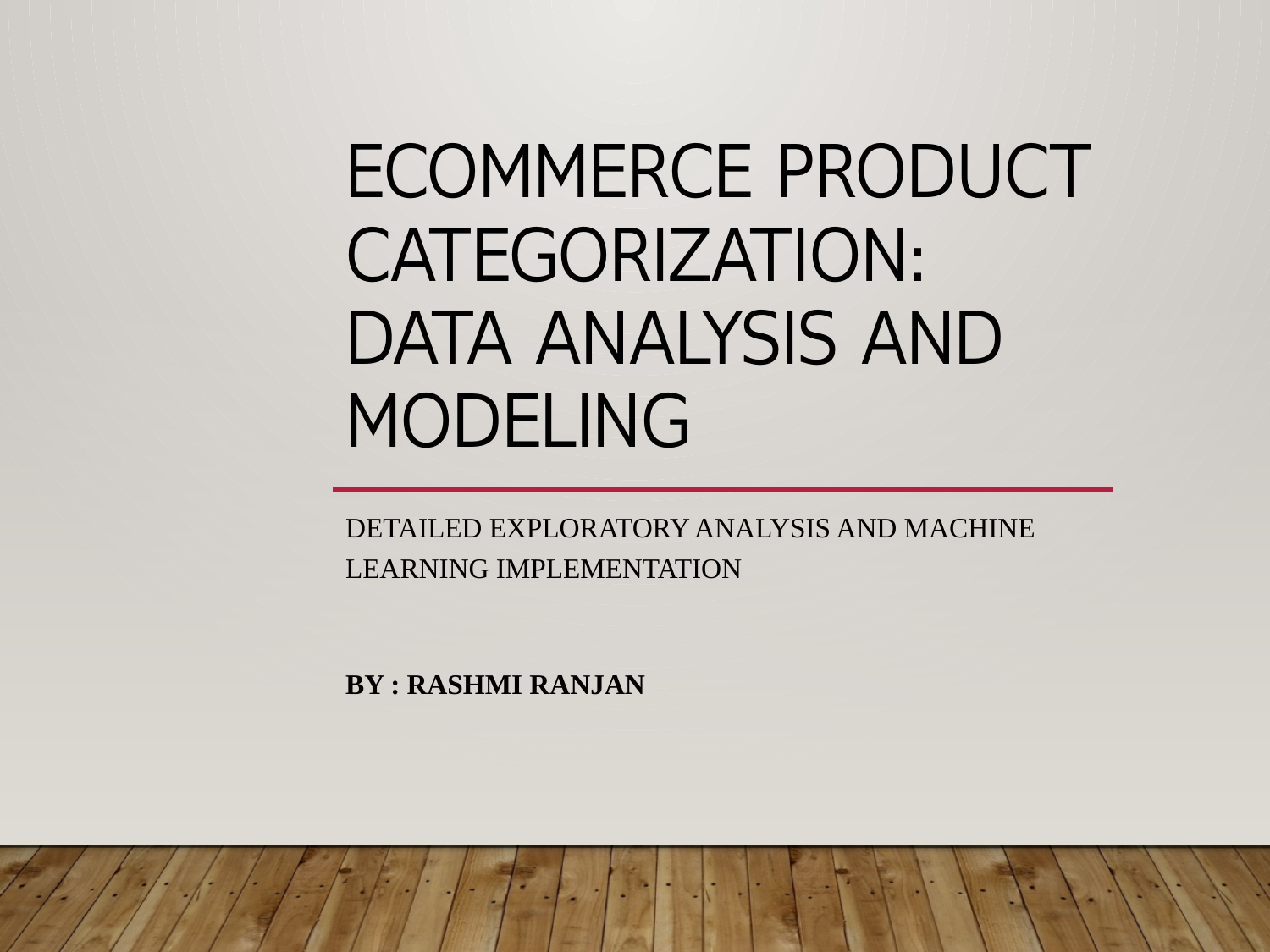

# Ecommerce Product Categorization: Data Analysis and Modeling
Detailed Exploratory Analysis and Machine Learning Implementation

BY : Rashmi Ranjan